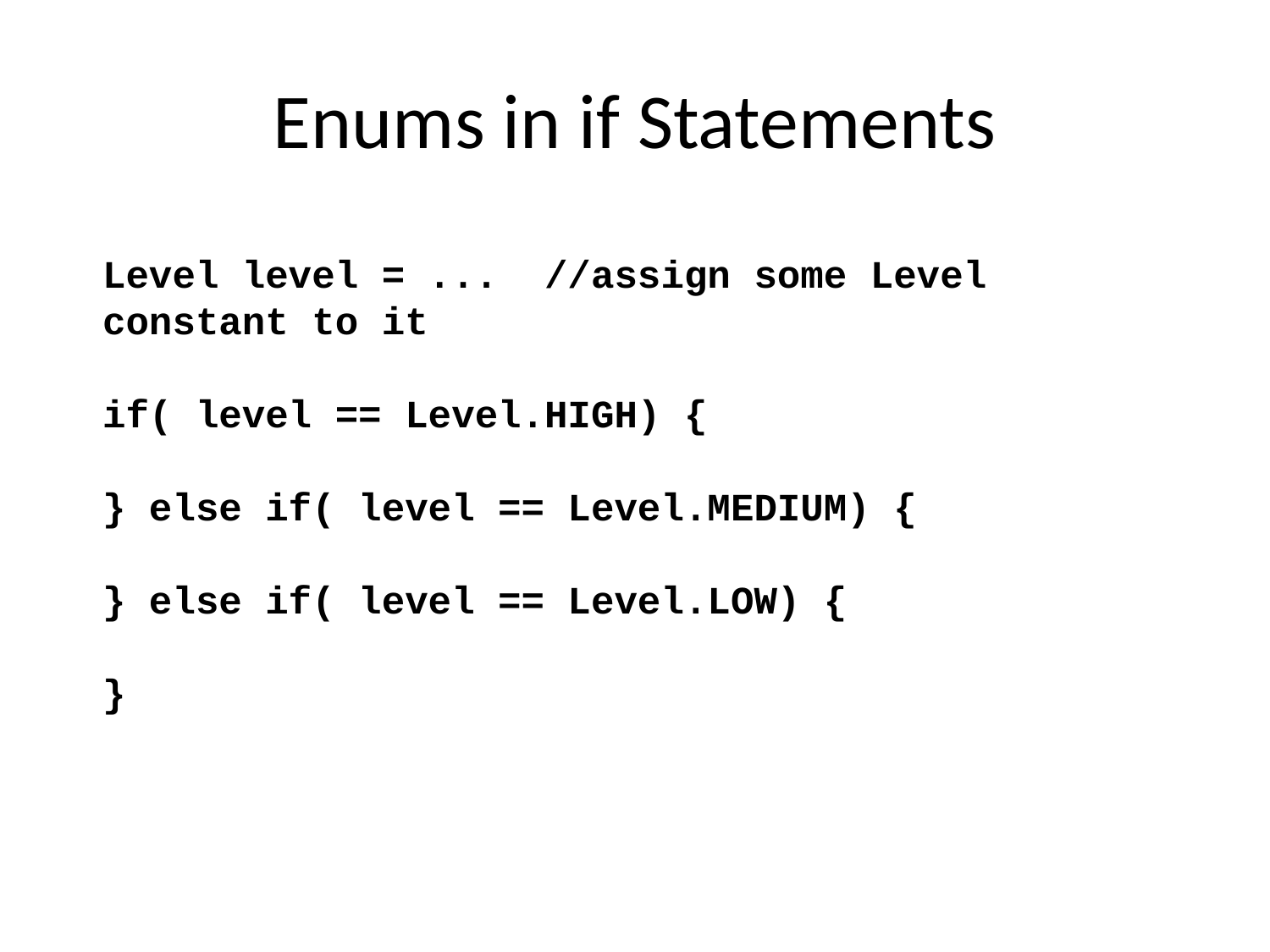

# Enums in if Statements
Level level = ...  //assign some Level constant to it

if( level == Level.HIGH) {

} else if( level == Level.MEDIUM) {

} else if( level == Level.LOW) {

}